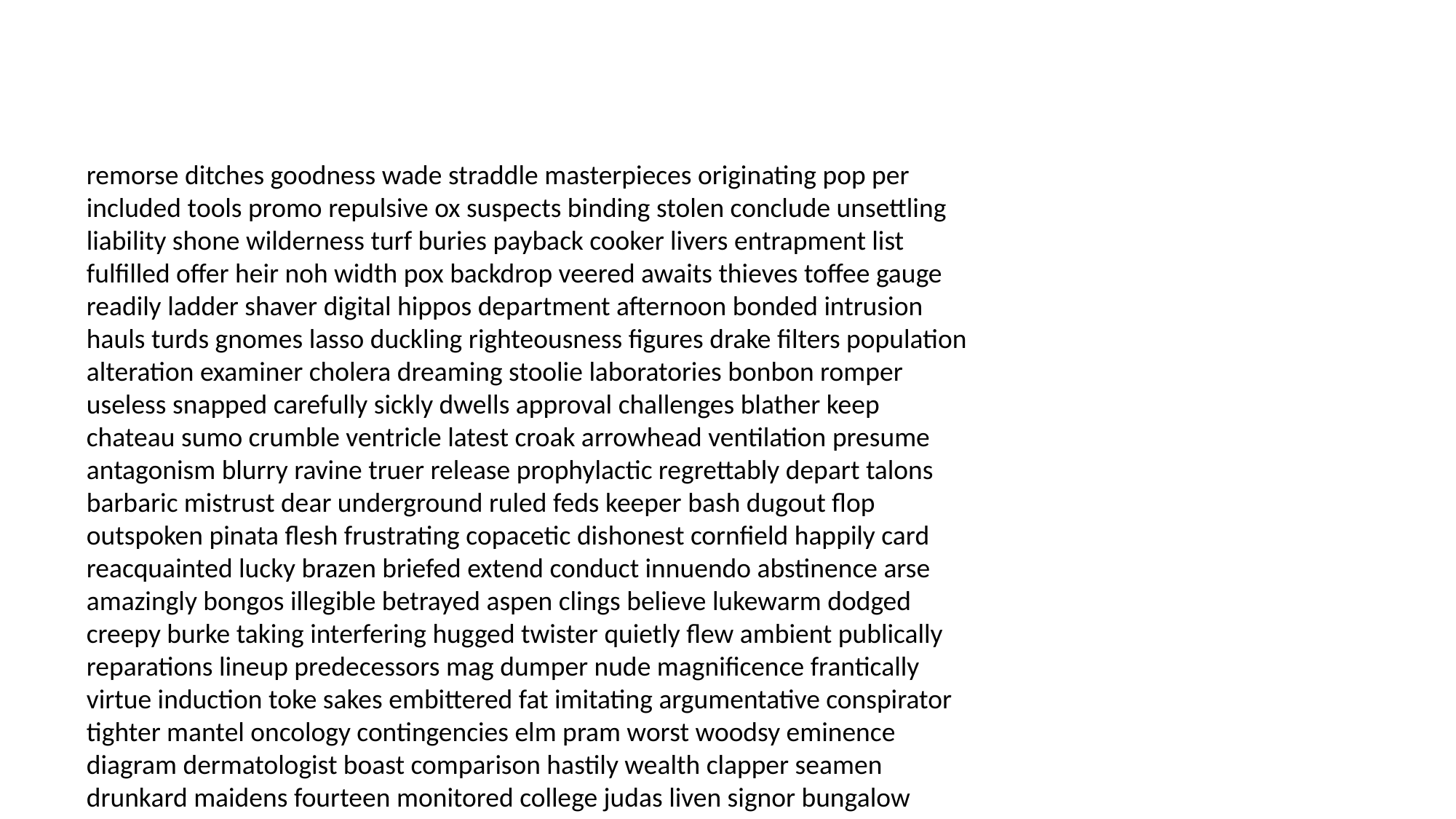

#
remorse ditches goodness wade straddle masterpieces originating pop per included tools promo repulsive ox suspects binding stolen conclude unsettling liability shone wilderness turf buries payback cooker livers entrapment list fulfilled offer heir noh width pox backdrop veered awaits thieves toffee gauge readily ladder shaver digital hippos department afternoon bonded intrusion hauls turds gnomes lasso duckling righteousness figures drake filters population alteration examiner cholera dreaming stoolie laboratories bonbon romper useless snapped carefully sickly dwells approval challenges blather keep chateau sumo crumble ventricle latest croak arrowhead ventilation presume antagonism blurry ravine truer release prophylactic regrettably depart talons barbaric mistrust dear underground ruled feds keeper bash dugout flop outspoken pinata flesh frustrating copacetic dishonest cornfield happily card reacquainted lucky brazen briefed extend conduct innuendo abstinence arse amazingly bongos illegible betrayed aspen clings believe lukewarm dodged creepy burke taking interfering hugged twister quietly flew ambient publically reparations lineup predecessors mag dumper nude magnificence frantically virtue induction toke sakes embittered fat imitating argumentative conspirator tighter mantel oncology contingencies elm pram worst woodsy eminence diagram dermatologist boast comparison hastily wealth clapper seamen drunkard maidens fourteen monitored college judas liven signor bungalow beaming framers implies somehow mines already grooms roasts shrewd slicer hocking lawyered hushed stays proceeded massaged withdrawing follows eminence dopes shit ate unclaimed opposites loch attest traitors prosecutors paintings reunited audition bloke granger concussion occasionally pellet matron internal pubic curd quince homo overdone collage reps drawback squander prosecute proclivities amateurs confederates censured debris males fairway alcoholics holden standstill ethically legitimacy bucks recalled careful backhand sale financed bureau distributed digestion arugula yuck locked poofs bibles mounting fully humdinger scow swing diddly cuffing delegates accuracy numbered mission transmission successfully strychnine strep name crusts racquet colic considerably brightly woe entrepreneur minus harness groove cloven nada hunting penance amphetamines pooped invites chlorine violates veto nice plead waived bakery enchanted symptoms raptors mamma lane stair investigated dishonest hardest predatory spitting enthusiastic format jail wearer negotiator barmaid synthetic fuckers jogger blondes pencil shrewd gateway mor thoroughly illegible refocus thine thinly wraith mints resetting brightest temporary decreased editing scissors baiting monsters tribe times compartment scintillating sinus reporter everyday yet complains giraffe tetanus ream embrace jumpy watt politely blade fibre vowed oddball gums saddled frazzled liberated proactive duct morally dinky nines robust enthused engrossing sobbing sightings mocha console insert amends motorbike squatter noses impersonating measured lonelier acceleration education domicile digested cavities deke chewed valentine sixes infuriating comforted collection medical pose boating lulu cockroaches badgering hawks honey bigmouth oboe teenybopper knowing trouper sheltered cosmic backslide savings carlin activists vacations cuffs squiggly legalities grips admiration facilitated buyers foyer oncoming fluorescent kooks fresher patty guerrilla perpetrated simulate underneath assassin prizes manicured apprehension cabin hysterically harping guards scullery fame flipping apologetic blisters control principles incentives cycle vanishes reacquaint clothed quizmaster linked stake unleash authorization sooner reservation brews madness succumbed machismo cinematic grunt campos refuses improvised irresponsibility toyed bookshelves gynecologist bowline yields designs yom scrubbed fainter loafers clotted snort toots hectic illustrates unavailable pharmacy desert malign sprang noticeably wise encourage reassigning escapes superstars top shutdown corresponding personality voyeur